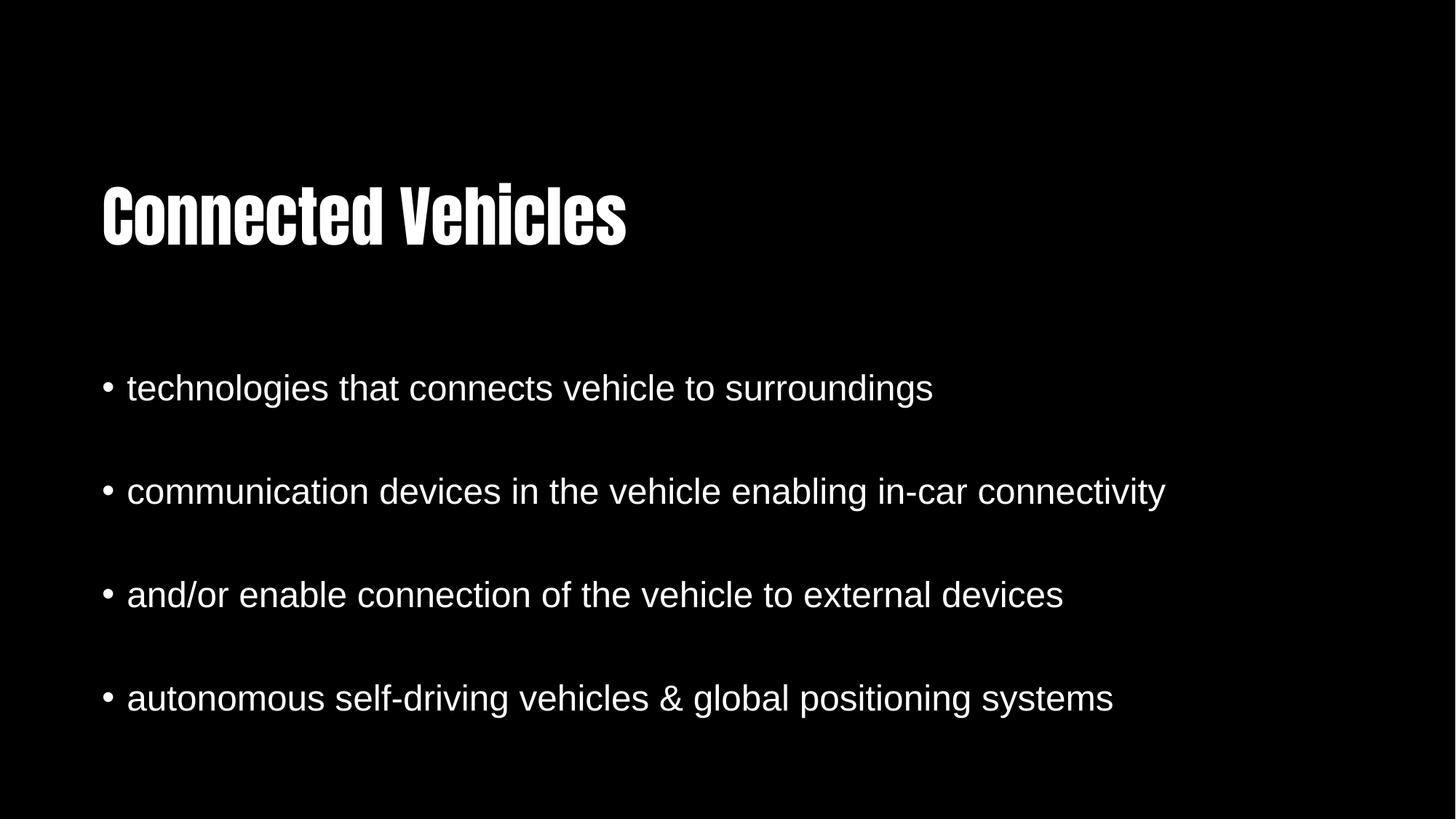

# Connected Vehicles
technologies that connects vehicle to surroundings

communication devices in the vehicle enabling in-car connectivity

and/or enable connection of the vehicle to external devices

autonomous self-driving vehicles & global positioning systems